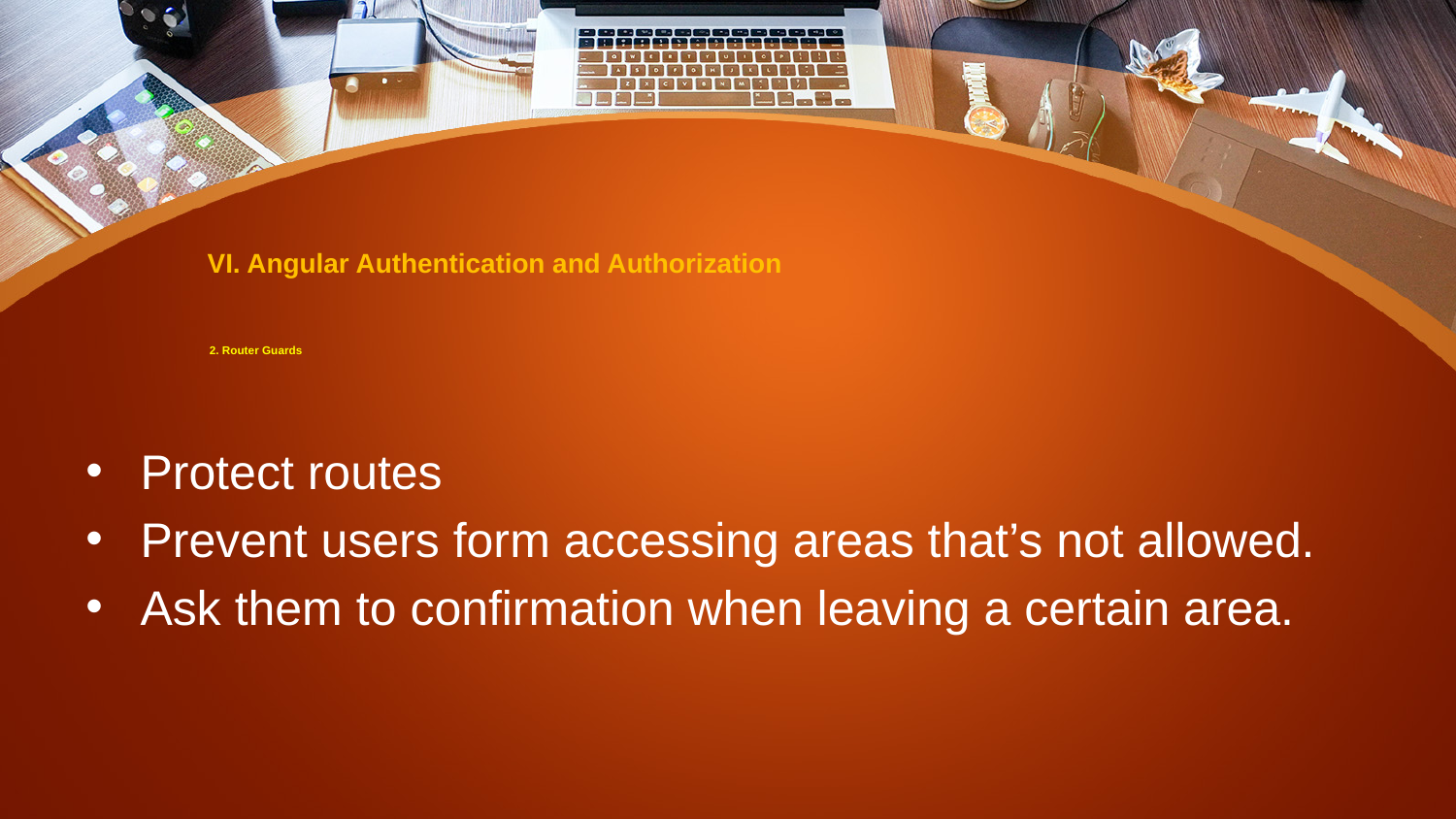

VI. Angular Authentication and Authorization
2. Router Guards

Protect routes
Prevent users form accessing areas that’s not allowed.
Ask them to confirmation when leaving a certain area.